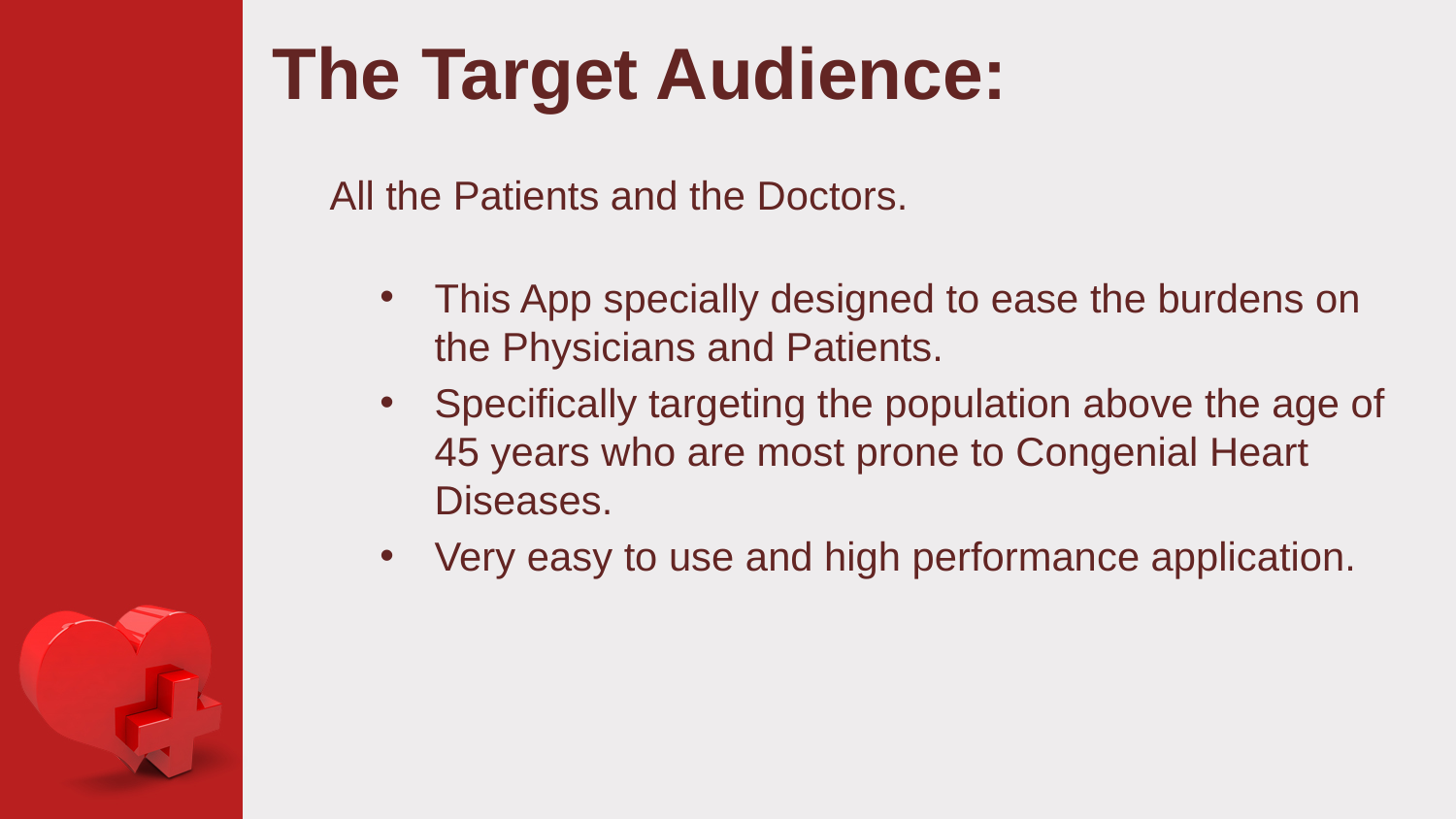

# The Target Audience:
All the Patients and the Doctors.
This App specially designed to ease the burdens on    the Physicians and Patients.
Specifically targeting the population above the age of 45 years who are most prone to Congenial Heart       Diseases.
Very easy to use and high performance application.